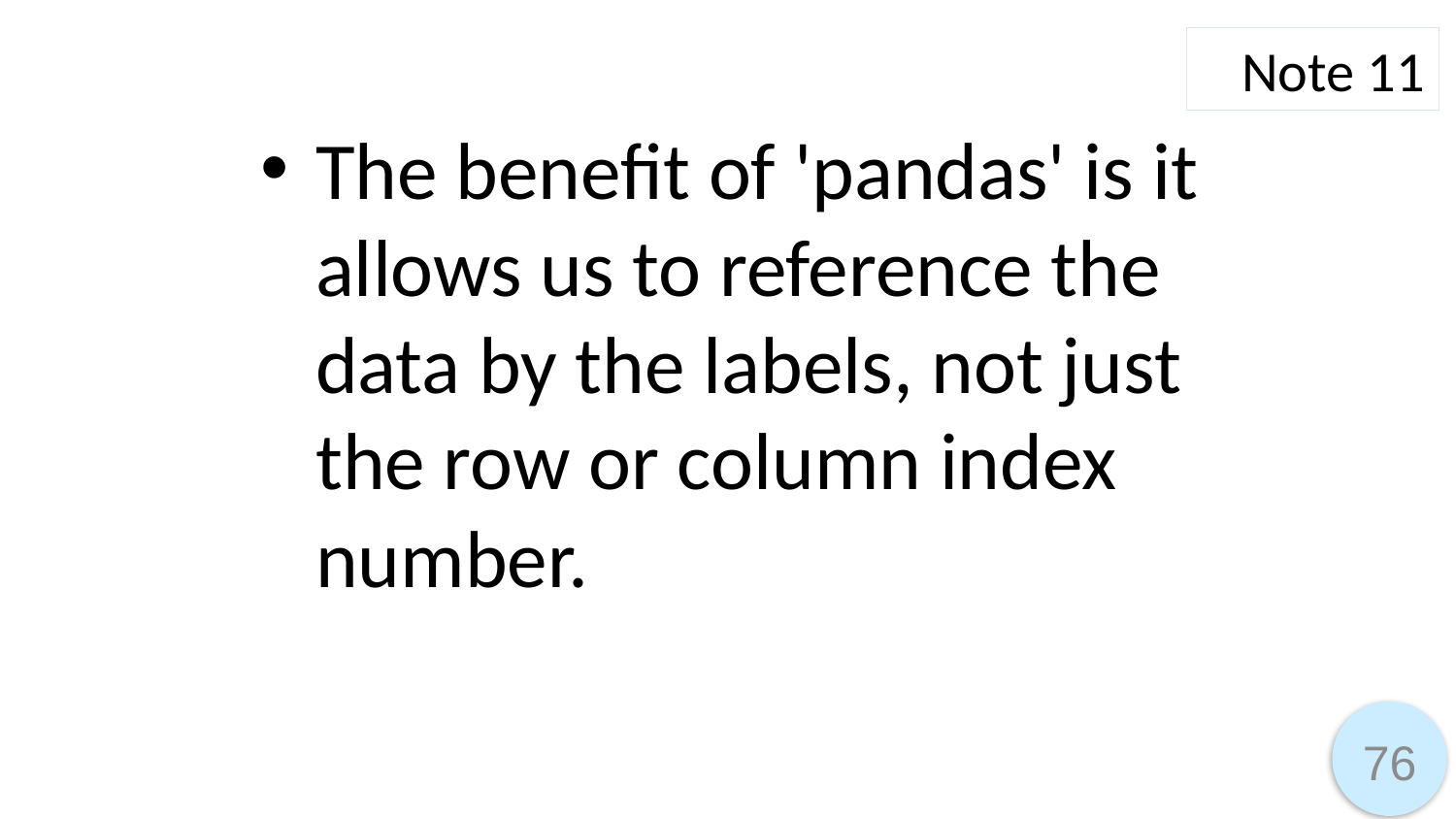

Note 11
The benefit of 'pandas' is it allows us to reference the data by the labels, not just the row or column index number.
76